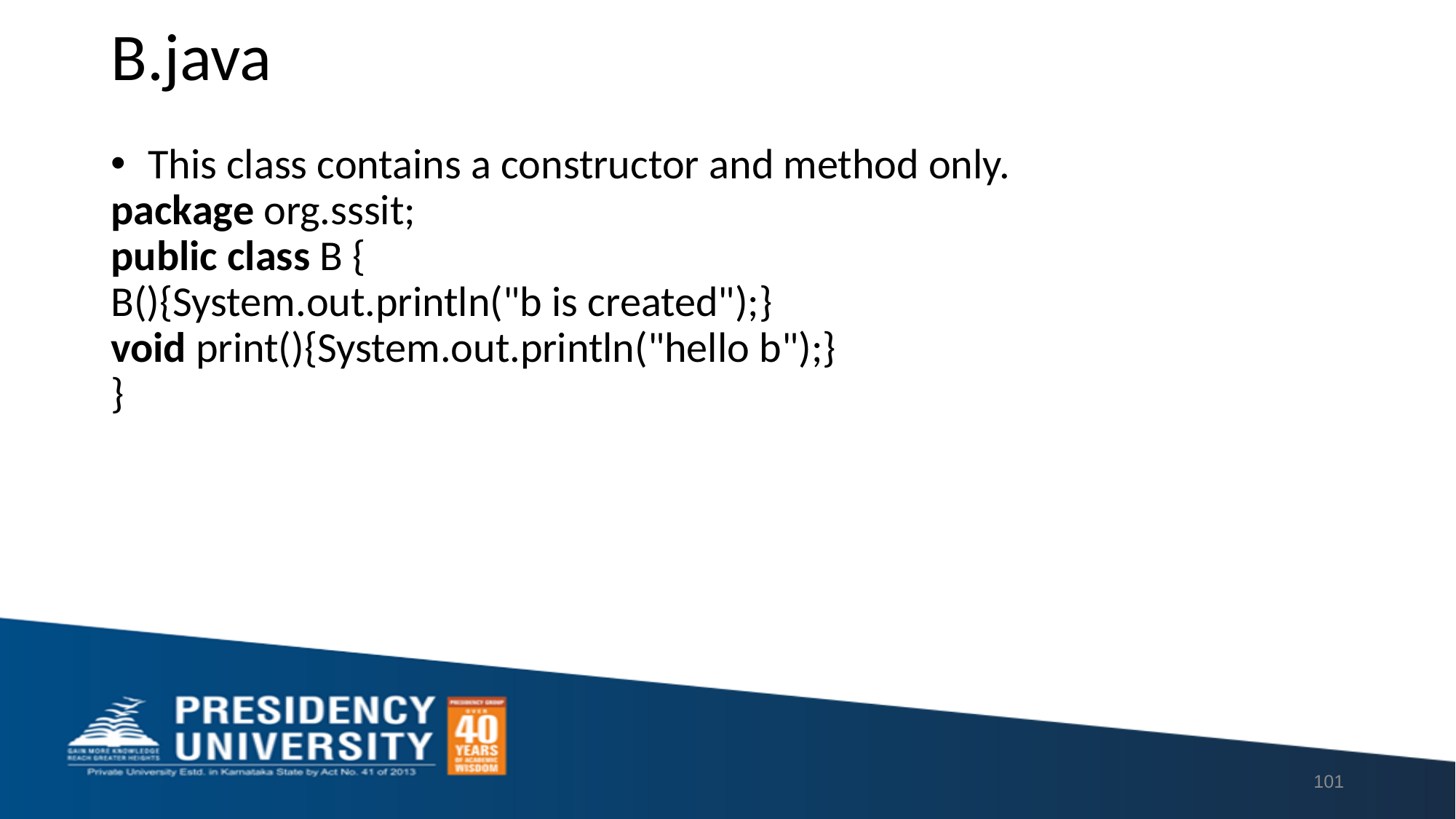

# B.java
 This class contains a constructor and method only.
package org.sssit;
public class B {
B(){System.out.println("b is created");}
void print(){System.out.println("hello b");}
}

101